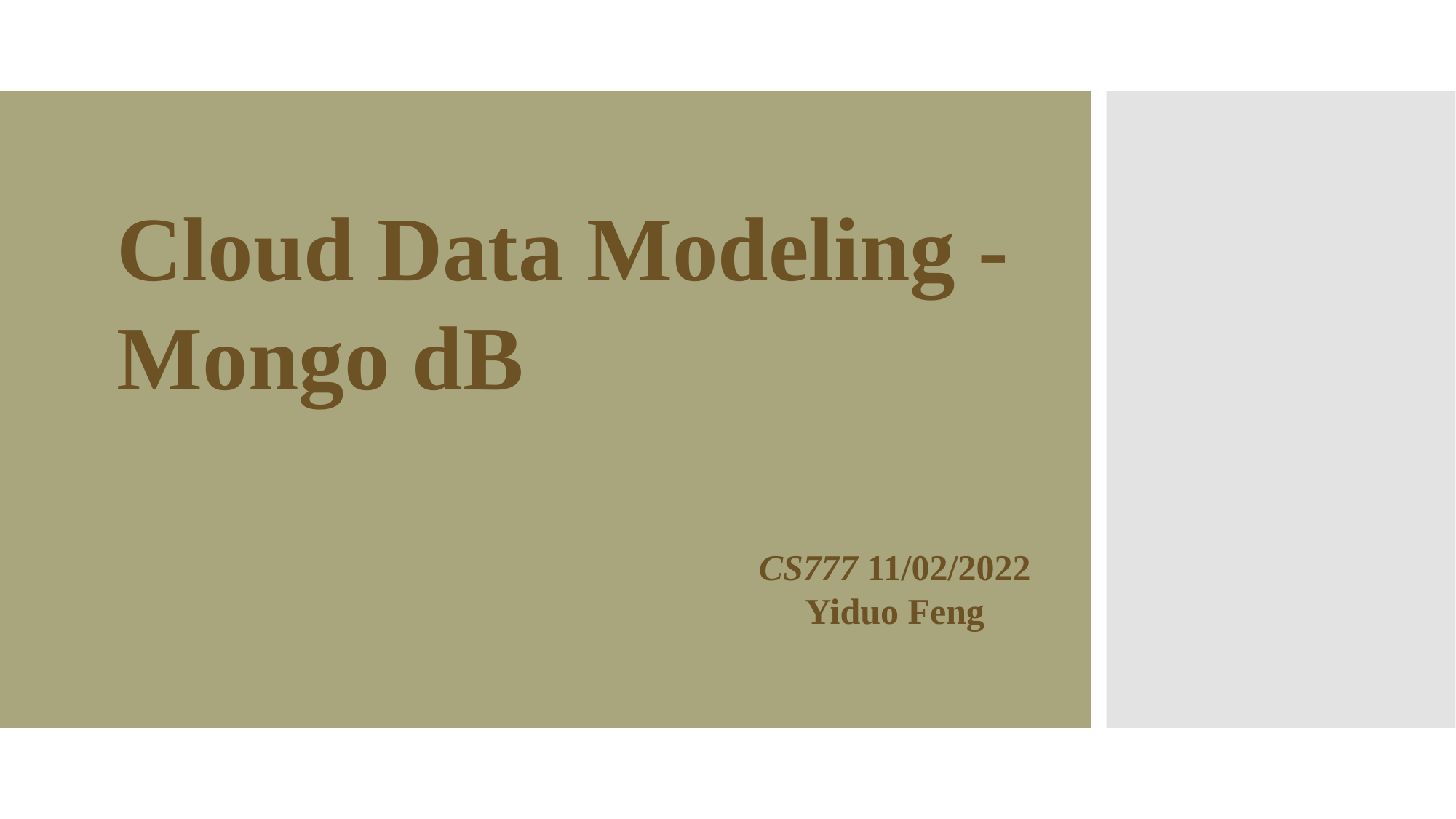

Cloud Data Modeling - Mongo dB

CS777 11/02/2022
Yiduo Feng